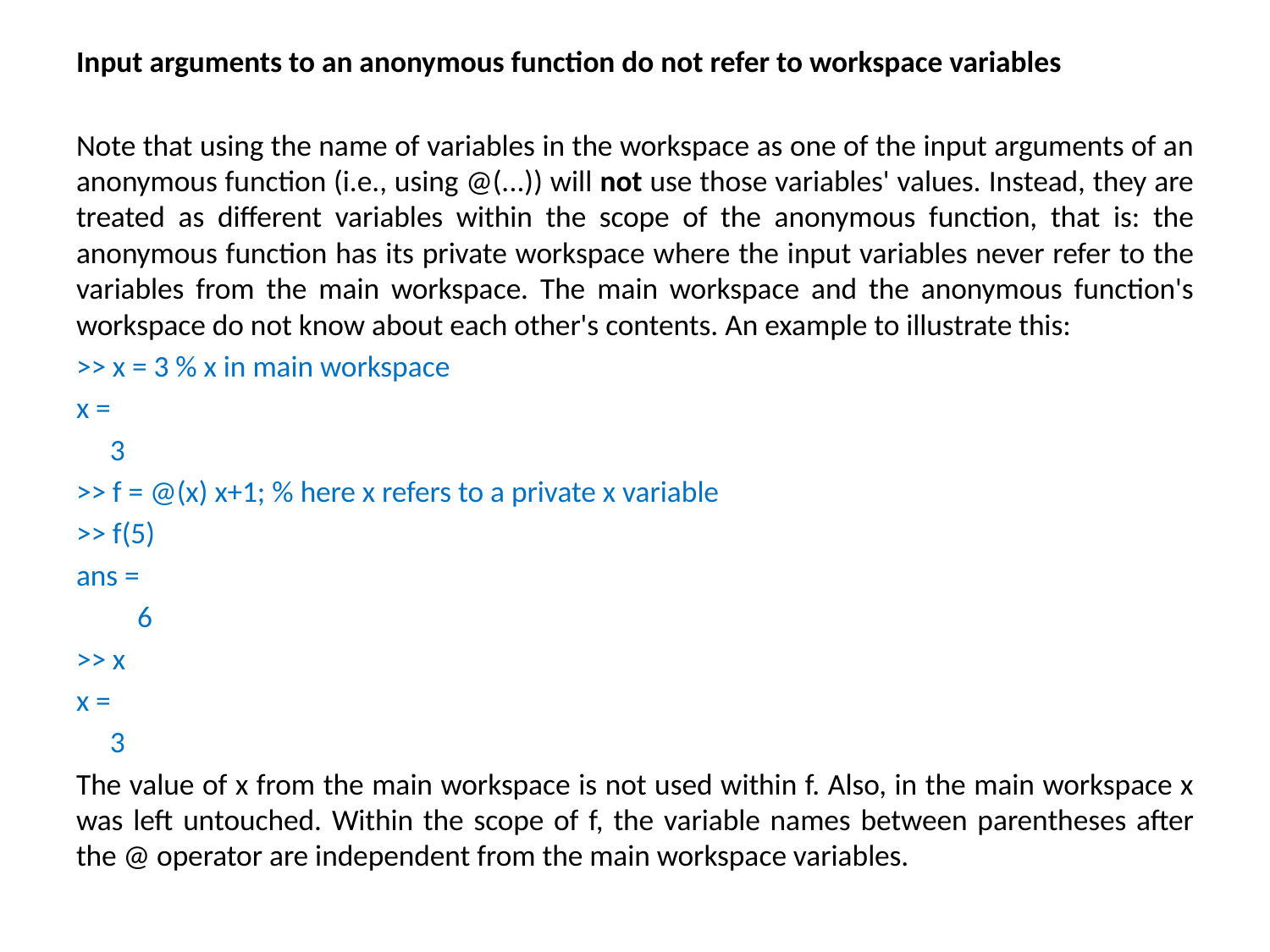

Input arguments to an anonymous function do not refer to workspace variables

Note that using the name of variables in the workspace as one of the input arguments of an anonymous function (i.e., using @(...)) will not use those variables' values. Instead, they are treated as different variables within the scope of the anonymous function, that is: the anonymous function has its private workspace where the input variables never refer to the variables from the main workspace. The main workspace and the anonymous function's workspace do not know about each other's contents. An example to illustrate this:
>> x = 3 % x in main workspace
x =
     3
>> f = @(x) x+1; % here x refers to a private x variable
>> f(5)
ans =
         6
>> x
x =
     3
The value of x from the main workspace is not used within f. Also, in the main workspace x was left untouched. Within the scope of f, the variable names between parentheses after the @ operator are independent from the main workspace variables.